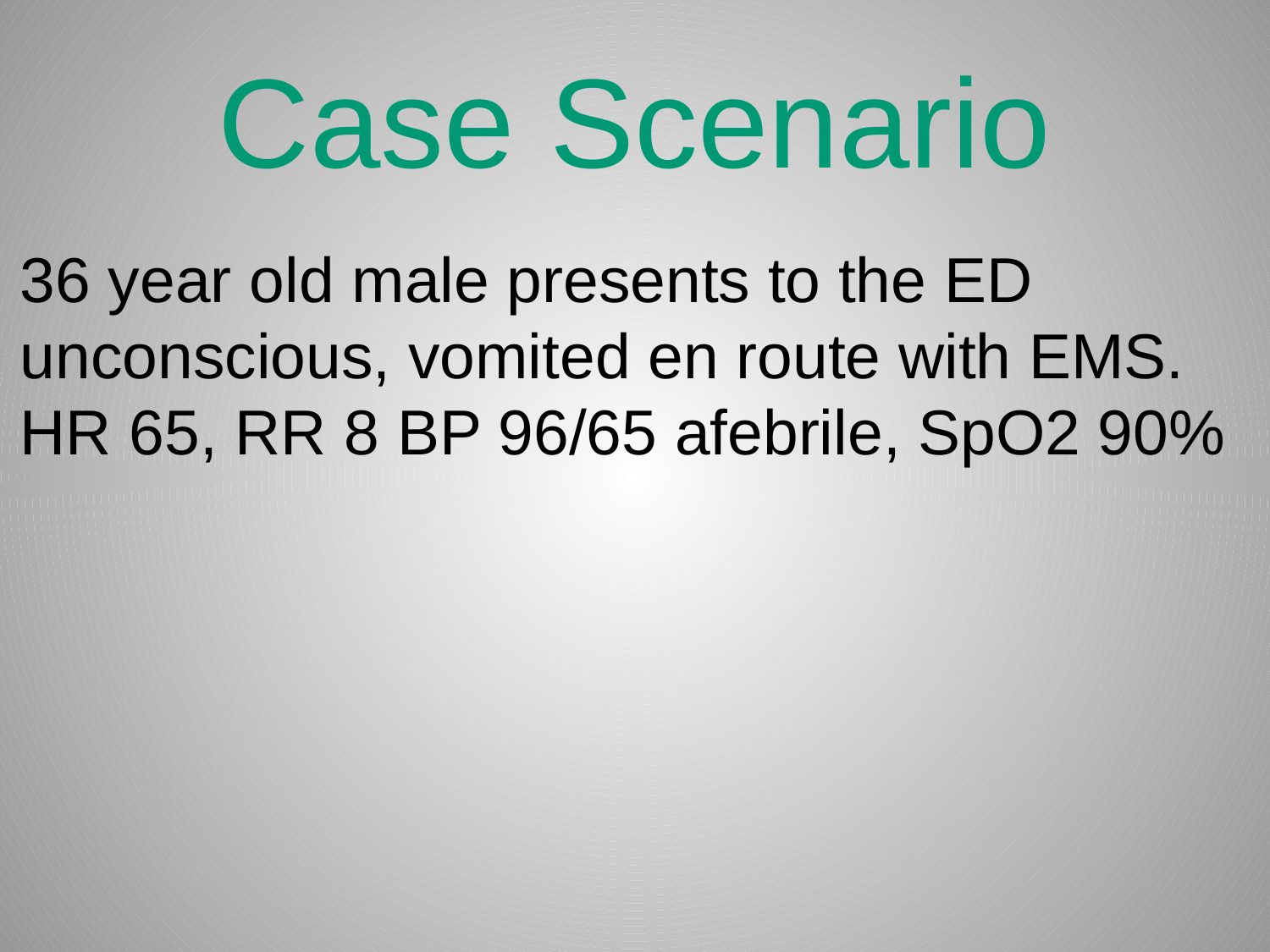

# Case Scenario
36 year old male presents to the ED
unconscious, vomited en route with EMS.
HR 65, RR 8 BP 96/65 afebrile, SpO2 90%